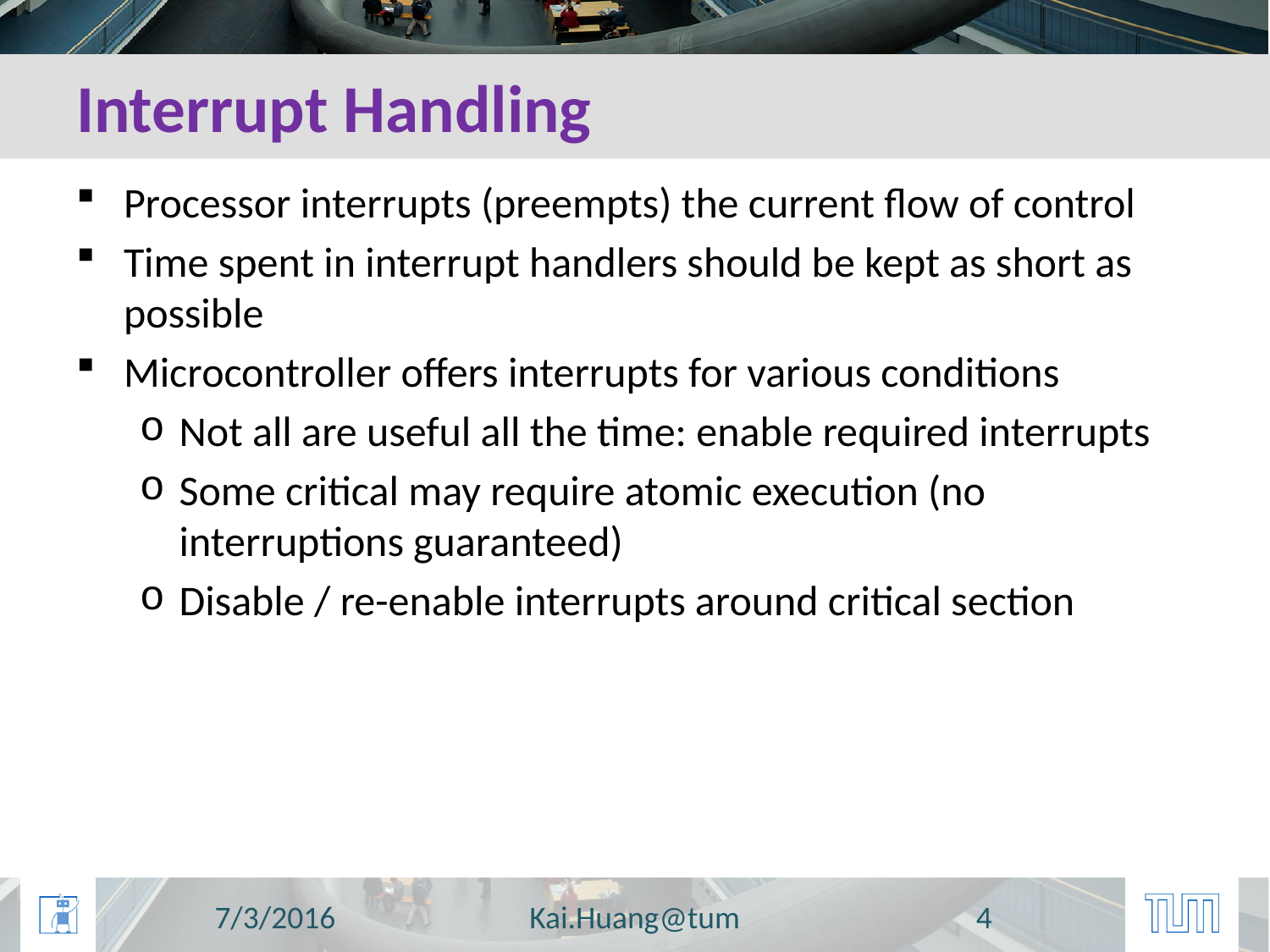

# Interrupt Handling
Processor interrupts (preempts) the current flow of control
Time spent in interrupt handlers should be kept as short as possible
Microcontroller offers interrupts for various conditions
Not all are useful all the time: enable required interrupts
Some critical may require atomic execution (no interruptions guaranteed)
Disable / re-enable interrupts around critical section

7/3/2016
Kai.Huang@tum
4